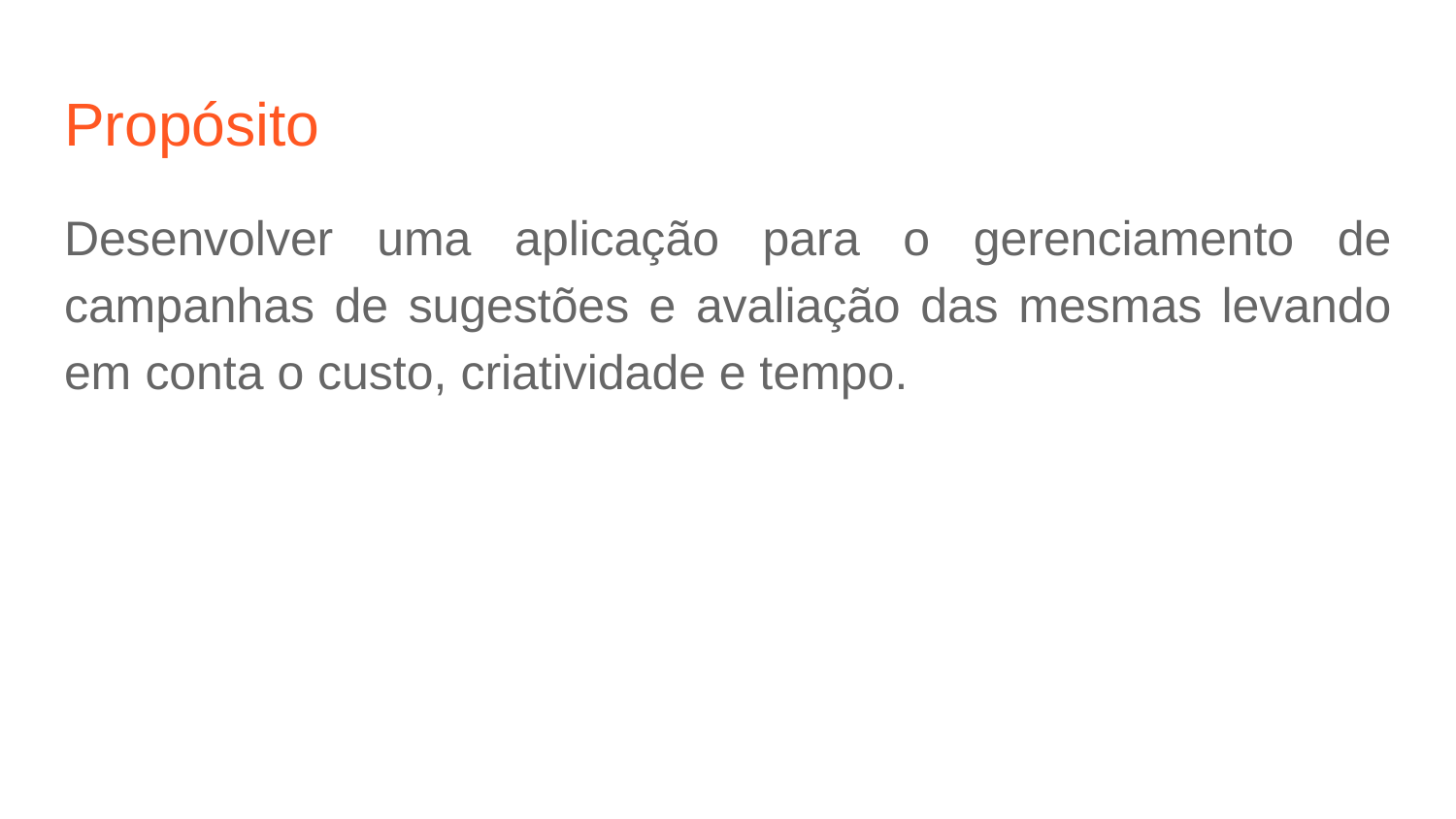

# Propósito
Desenvolver uma aplicação para o gerenciamento de campanhas de sugestões e avaliação das mesmas levando em conta o custo, criatividade e tempo.